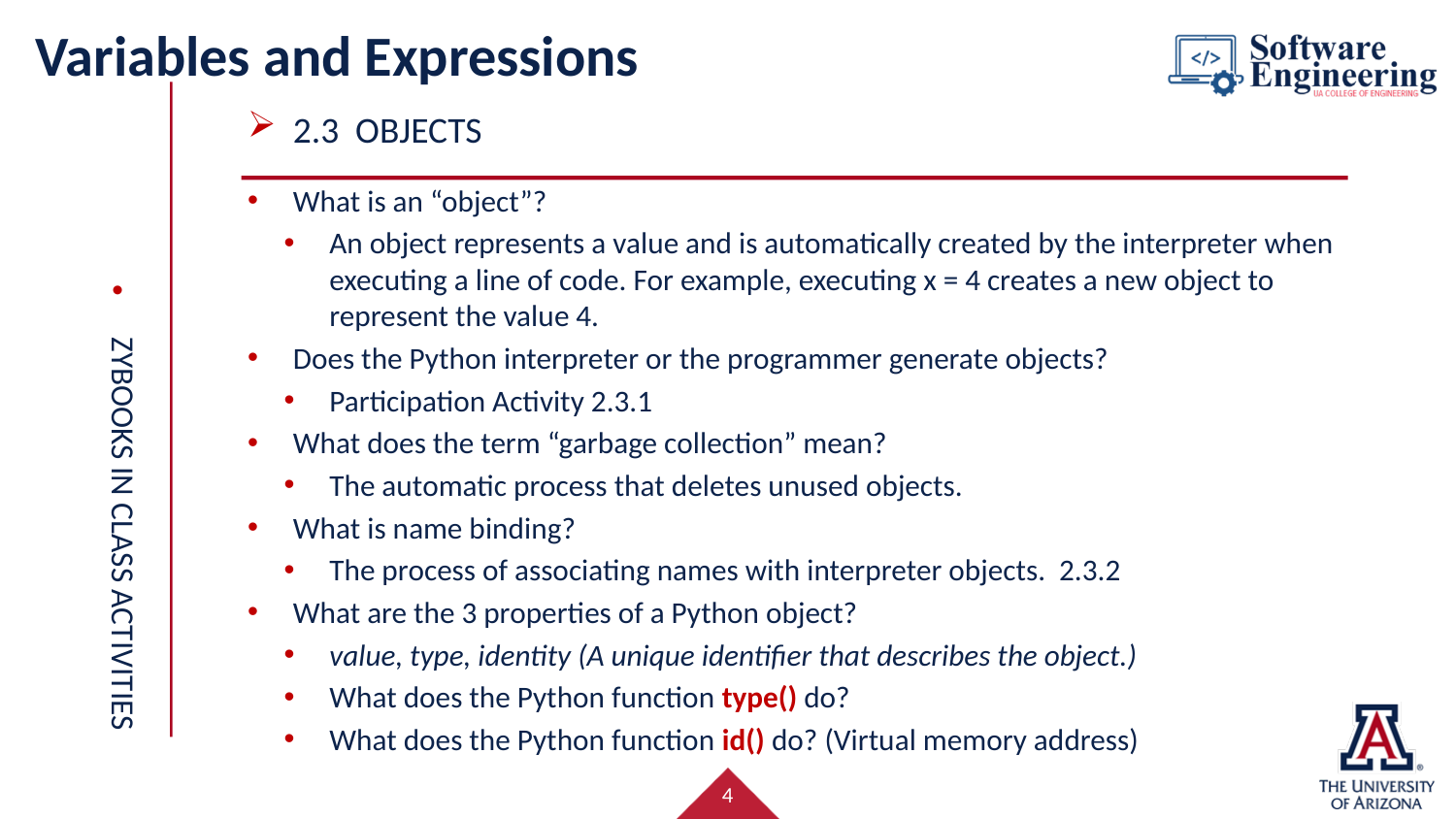

# Variables and Expressions
2.3  Objects
What is an “object”?
An object represents a value and is automatically created by the interpreter when executing a line of code. For example, executing x = 4 creates a new object to represent the value 4.
Does the Python interpreter or the programmer generate objects?
Participation Activity 2.3.1
What does the term “garbage collection” mean?
The automatic process that deletes unused objects.
What is name binding?
The process of associating names with interpreter objects.  2.3.2
What are the 3 properties of a Python object?
value, type, identity (A unique identifier that describes the object.)
What does the Python function type() do?
What does the Python function id() do? (Virtual memory address)
Zybooks in class activities